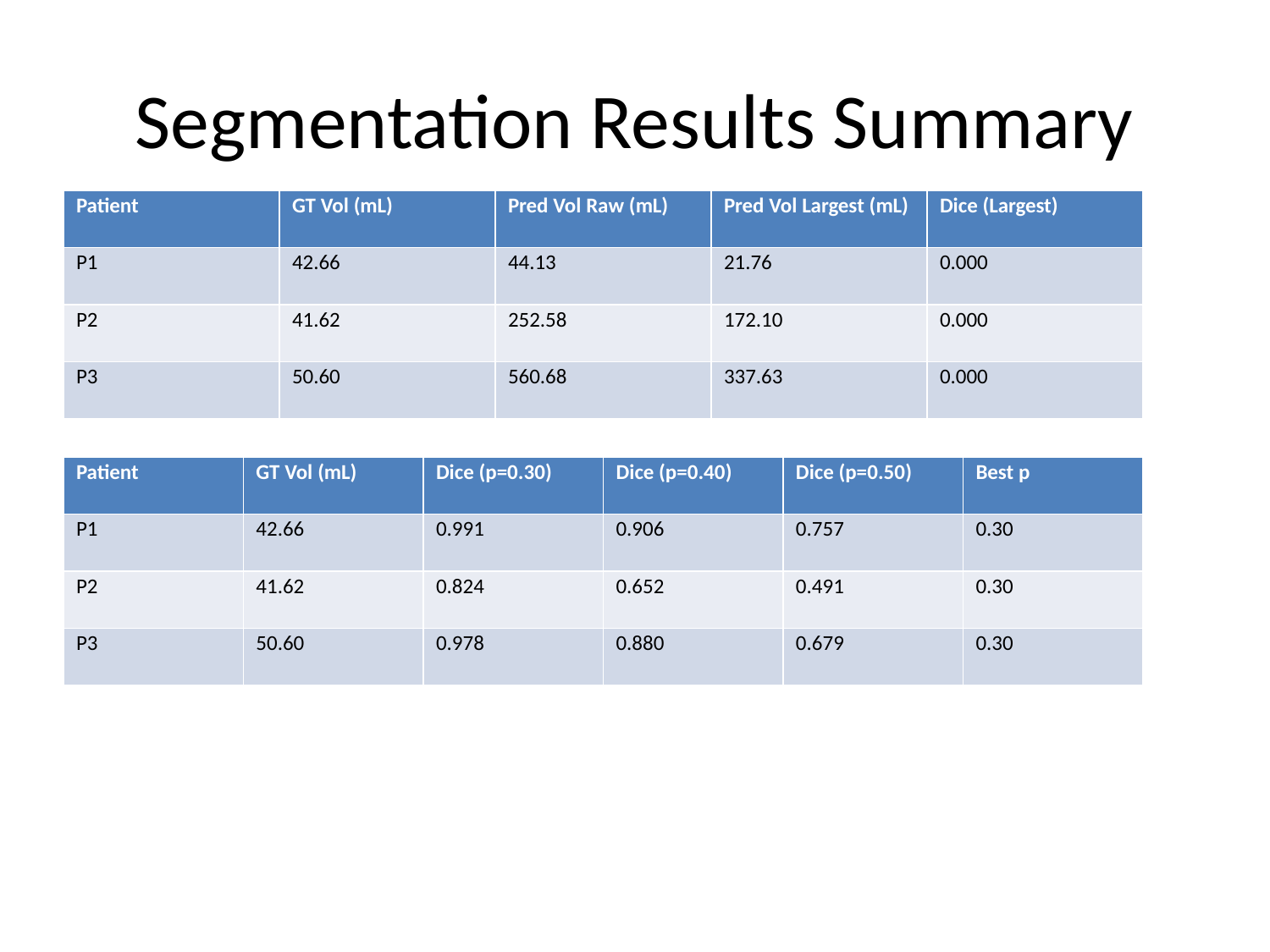

# Segmentation Results Summary
| Patient | GT Vol (mL) | Pred Vol Raw (mL) | Pred Vol Largest (mL) | Dice (Largest) |
| --- | --- | --- | --- | --- |
| P1 | 42.66 | 44.13 | 21.76 | 0.000 |
| P2 | 41.62 | 252.58 | 172.10 | 0.000 |
| P3 | 50.60 | 560.68 | 337.63 | 0.000 |
| Patient | GT Vol (mL) | Dice (p=0.30) | Dice (p=0.40) | Dice (p=0.50) | Best p |
| --- | --- | --- | --- | --- | --- |
| P1 | 42.66 | 0.991 | 0.906 | 0.757 | 0.30 |
| P2 | 41.62 | 0.824 | 0.652 | 0.491 | 0.30 |
| P3 | 50.60 | 0.978 | 0.880 | 0.679 | 0.30 |